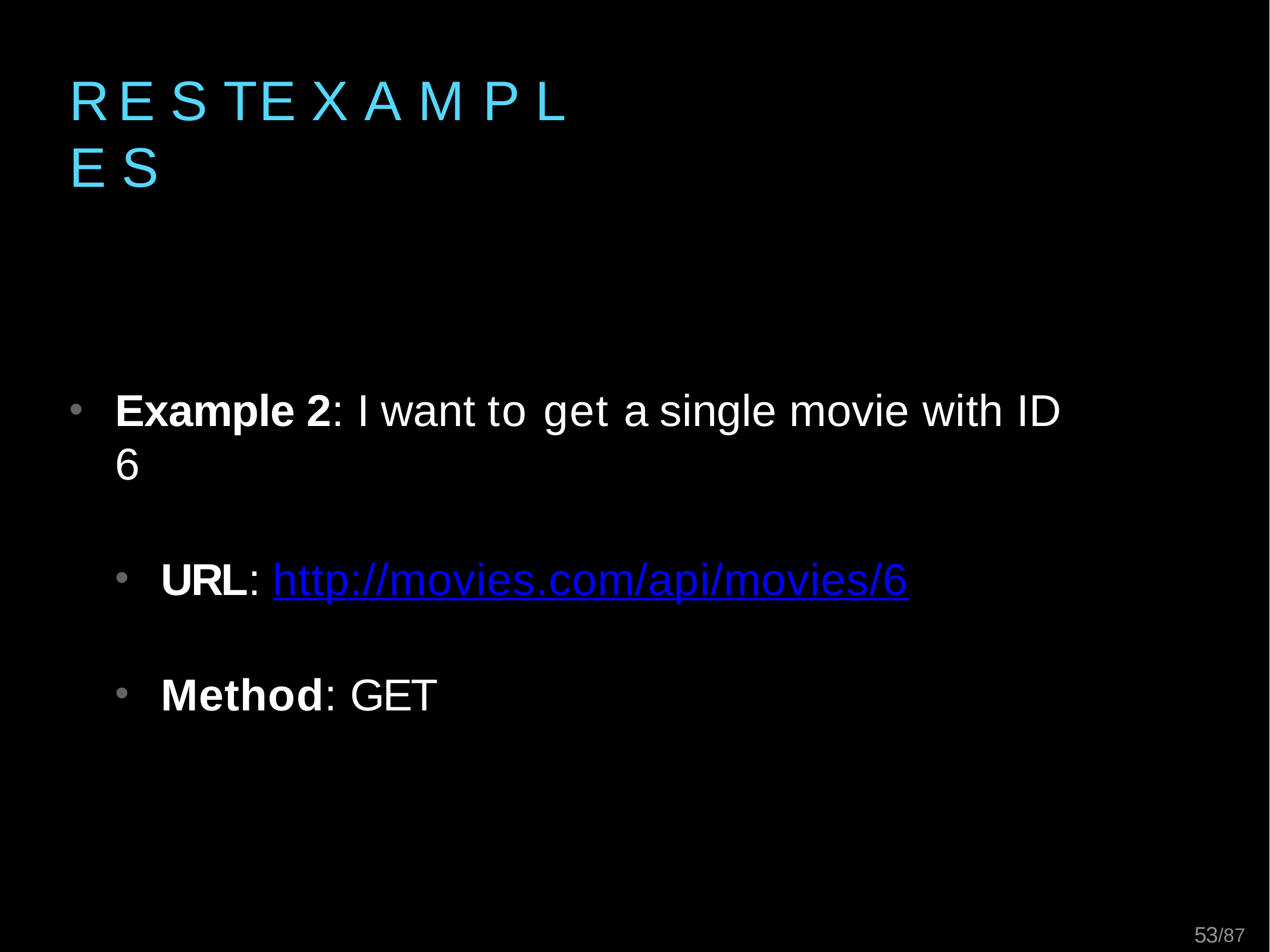

# R E S T	E X A M P L E S
Example 2: I want to get a single movie with ID 6

URL: http://movies.com/api/movies/6

Method: GET
53/87